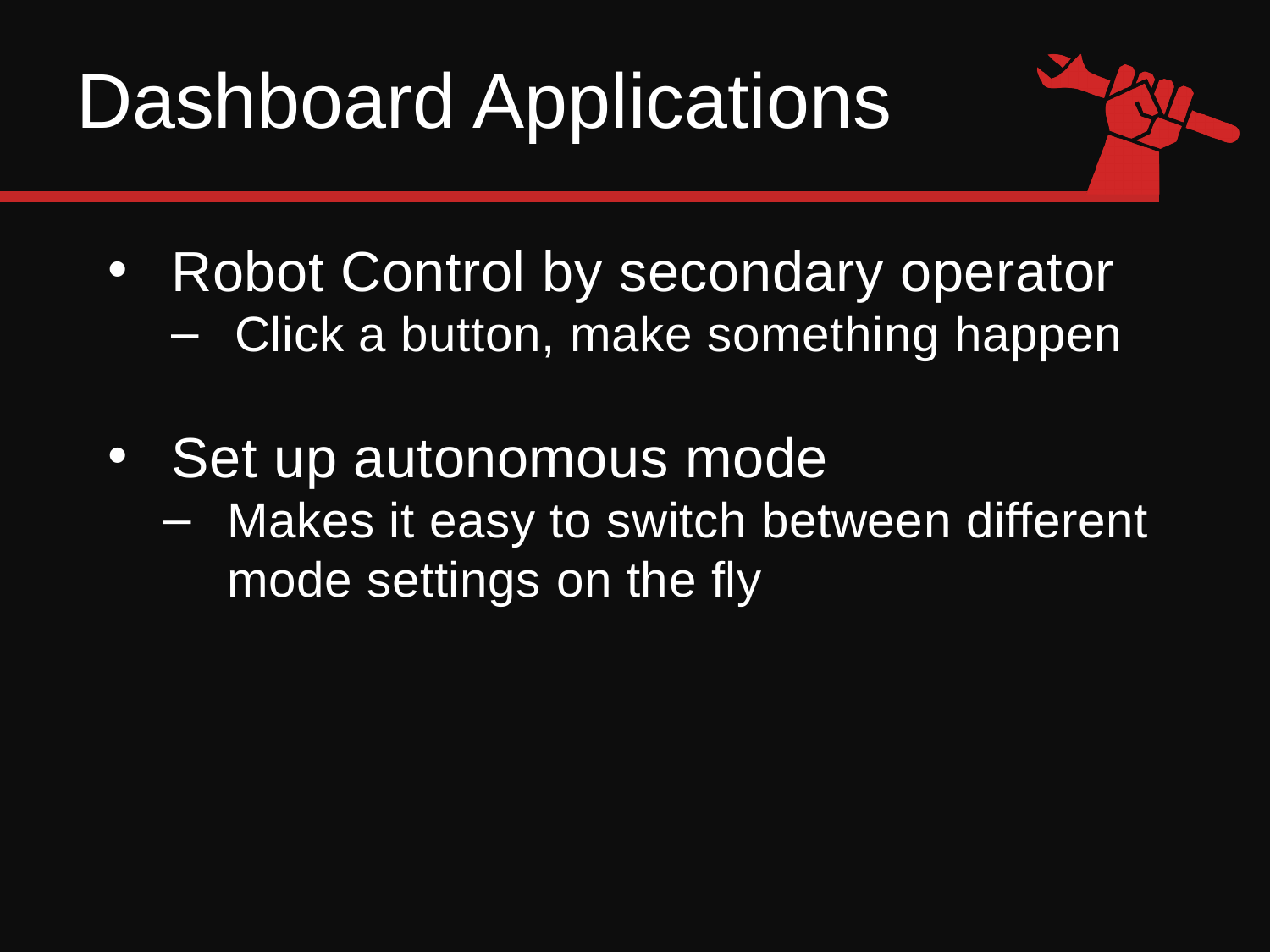

# Dashboard Applications
Robot Control by secondary operator
Click a button, make something happen

Set up autonomous mode
Makes it easy to switch between different mode settings on the fly